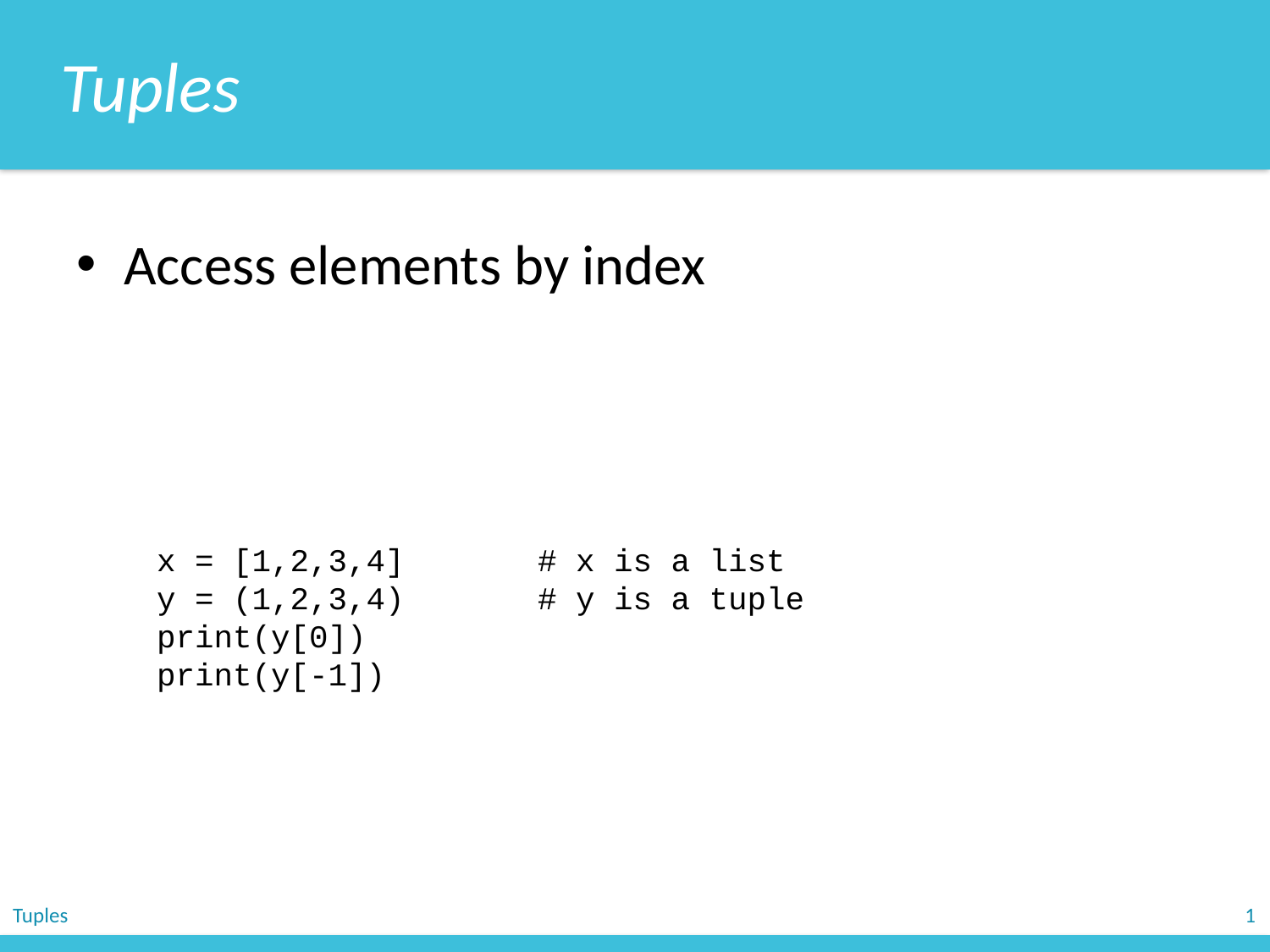

Tuples
Access elements by index
x = [1,2,3,4]		# x is a list
y = (1,2,3,4)		# y is a tuple
print(y[0])
print(y[-1])

Tuples
1